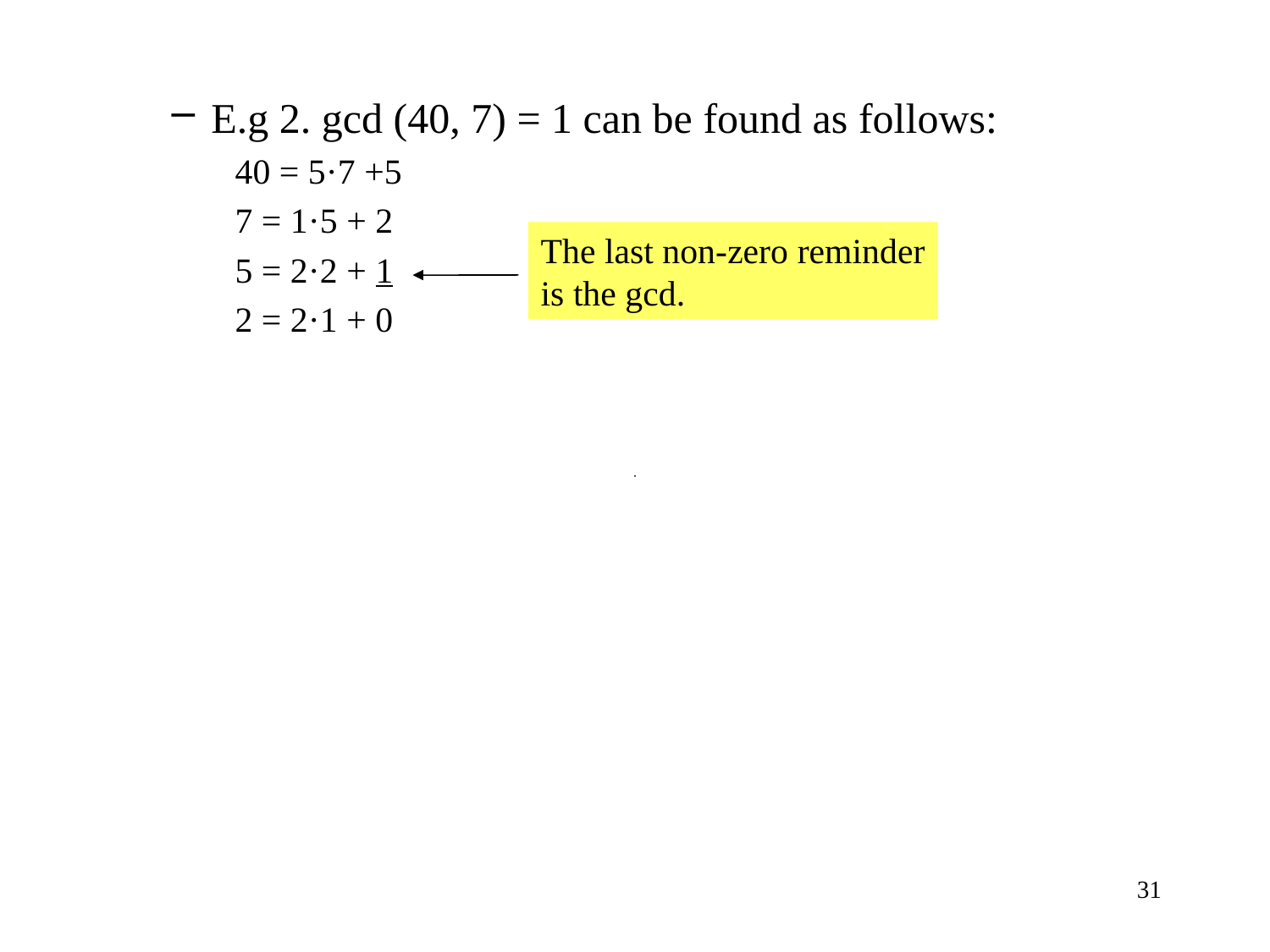

E.g 2. gcd (40, 7) = 1 can be found as follows:
40 = 5·7 +5
7 = 1·5 + 2
5 = 2·2 + 1
2 = 2·1 + 0

The last non-zero reminder
is the gcd.

·
31